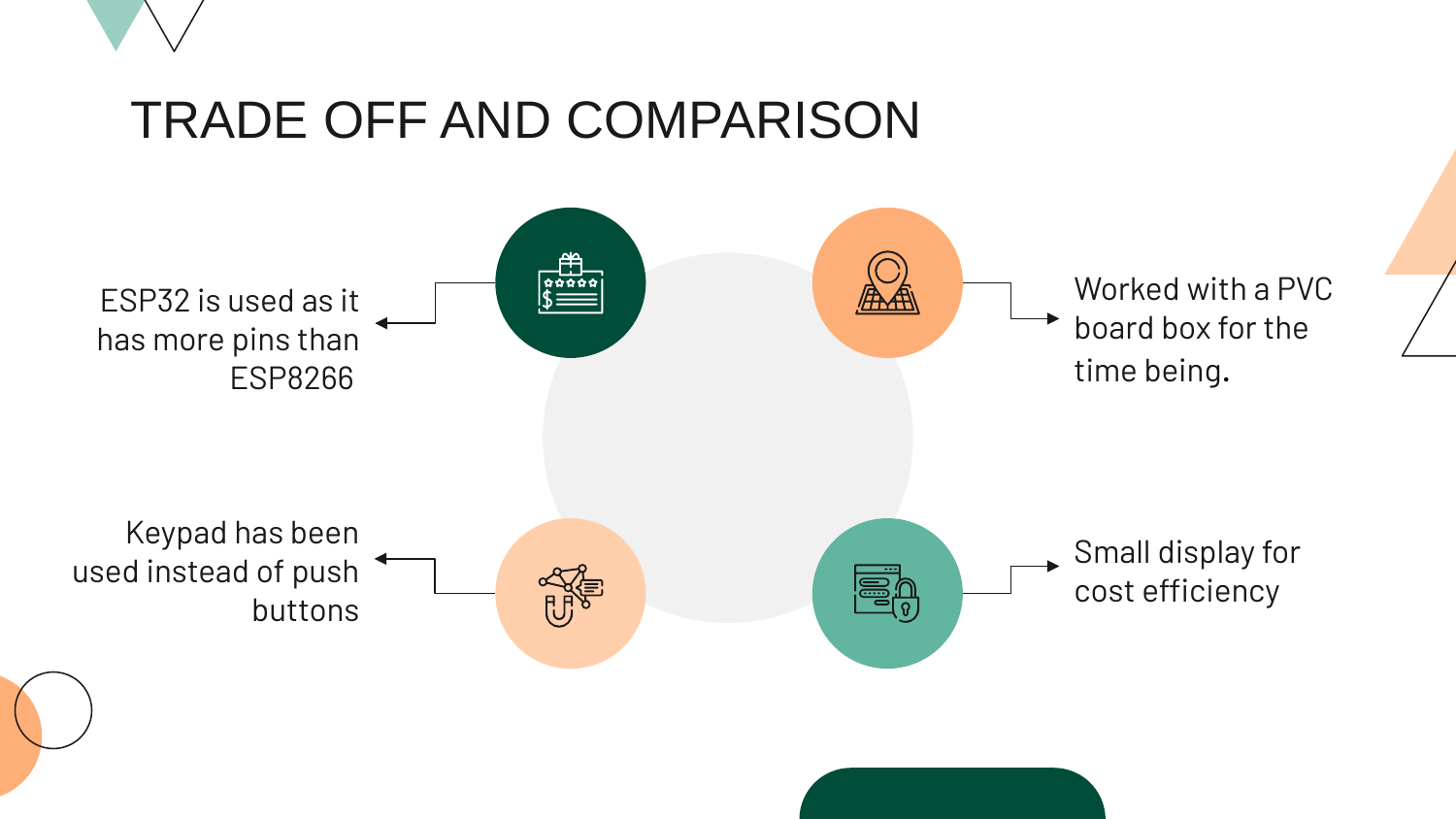

# TRADE OFF AND COMPARISON

Worked with a PVC board box for the time being.
ESP32 is used as it has more pins than ESP8266

Keypad has been used instead of push buttons
Small display for cost efficiency